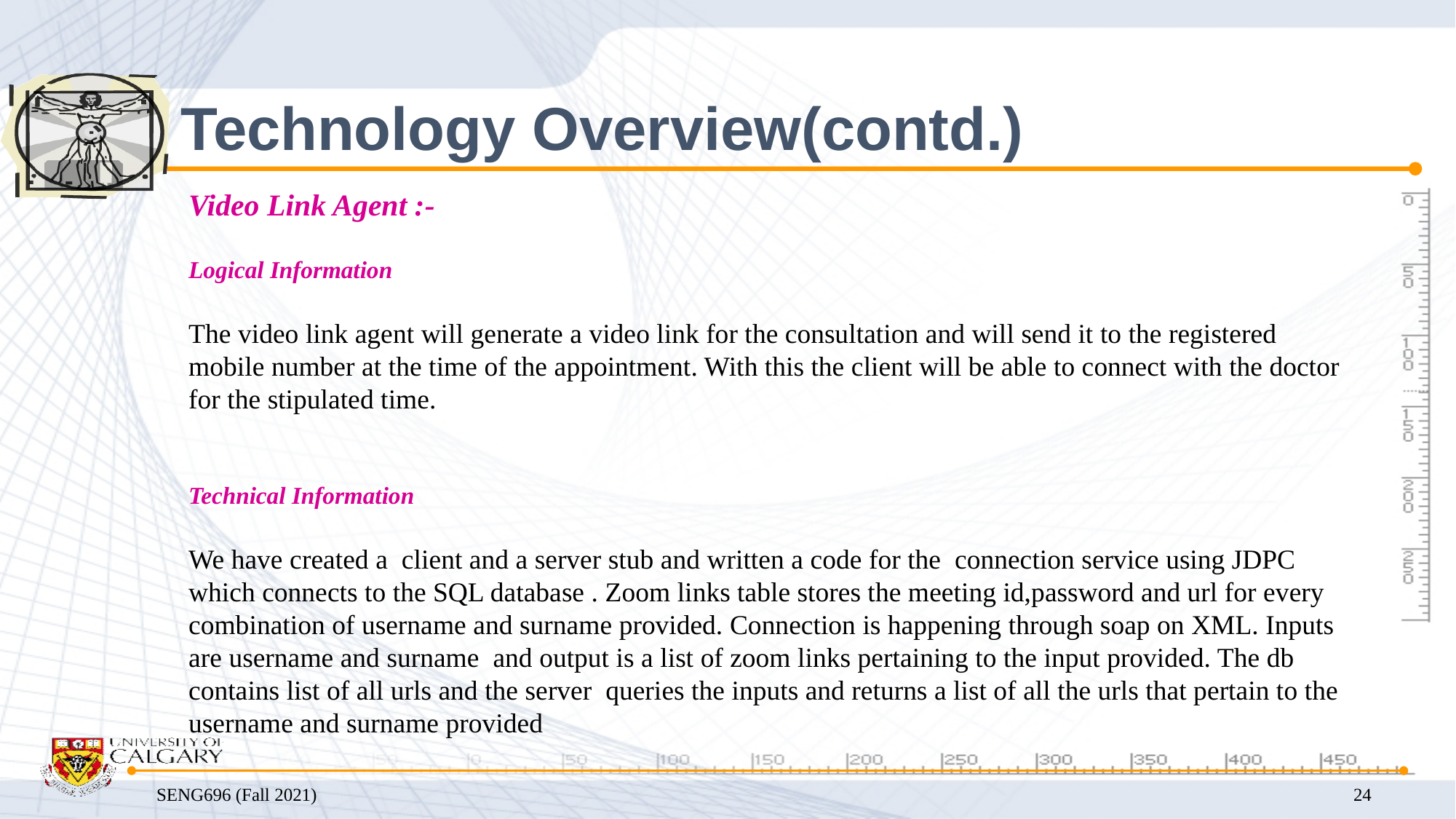

# Technology Overview(contd.)
Video Link Agent :-

Logical Information

The video link agent will generate a video link for the consultation and will send it to the registered mobile number at the time of the appointment. With this the client will be able to connect with the doctor for the stipulated time.

Technical Information

We have created a  client and a server stub and written a code for the  connection service using JDPC which connects to the SQL database . Zoom links table stores the meeting id,password and url for every combination of username and surname provided. Connection is happening through soap on XML. Inputs are username and surname  and output is a list of zoom links pertaining to the input provided. The db contains list of all urls and the server  queries the inputs and returns a list of all the urls that pertain to the username and surname provided

SENG696 (Fall 2021)
24